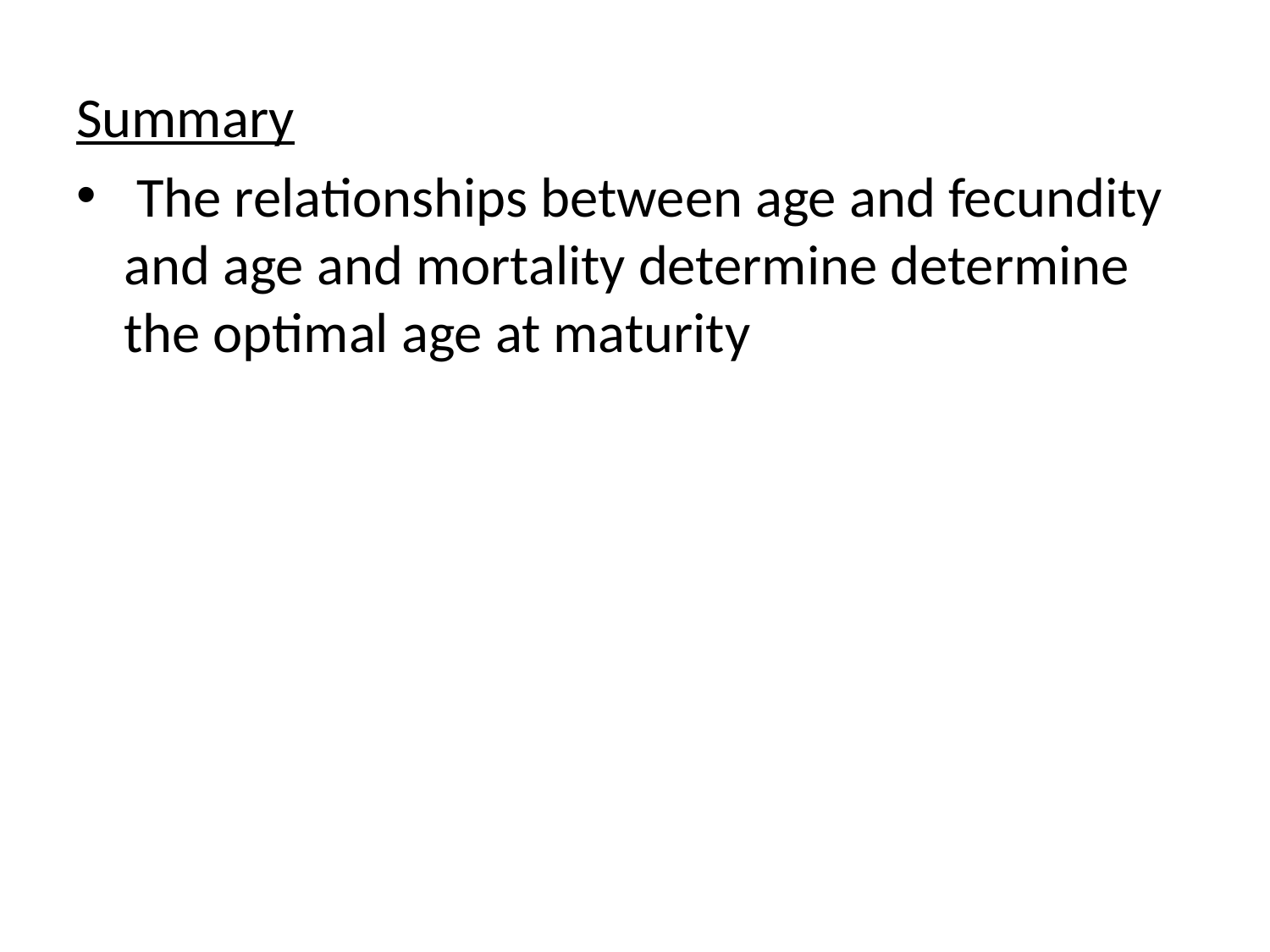

Summary
 The relationships between age and fecundity and age and mortality determine determine the optimal age at maturity